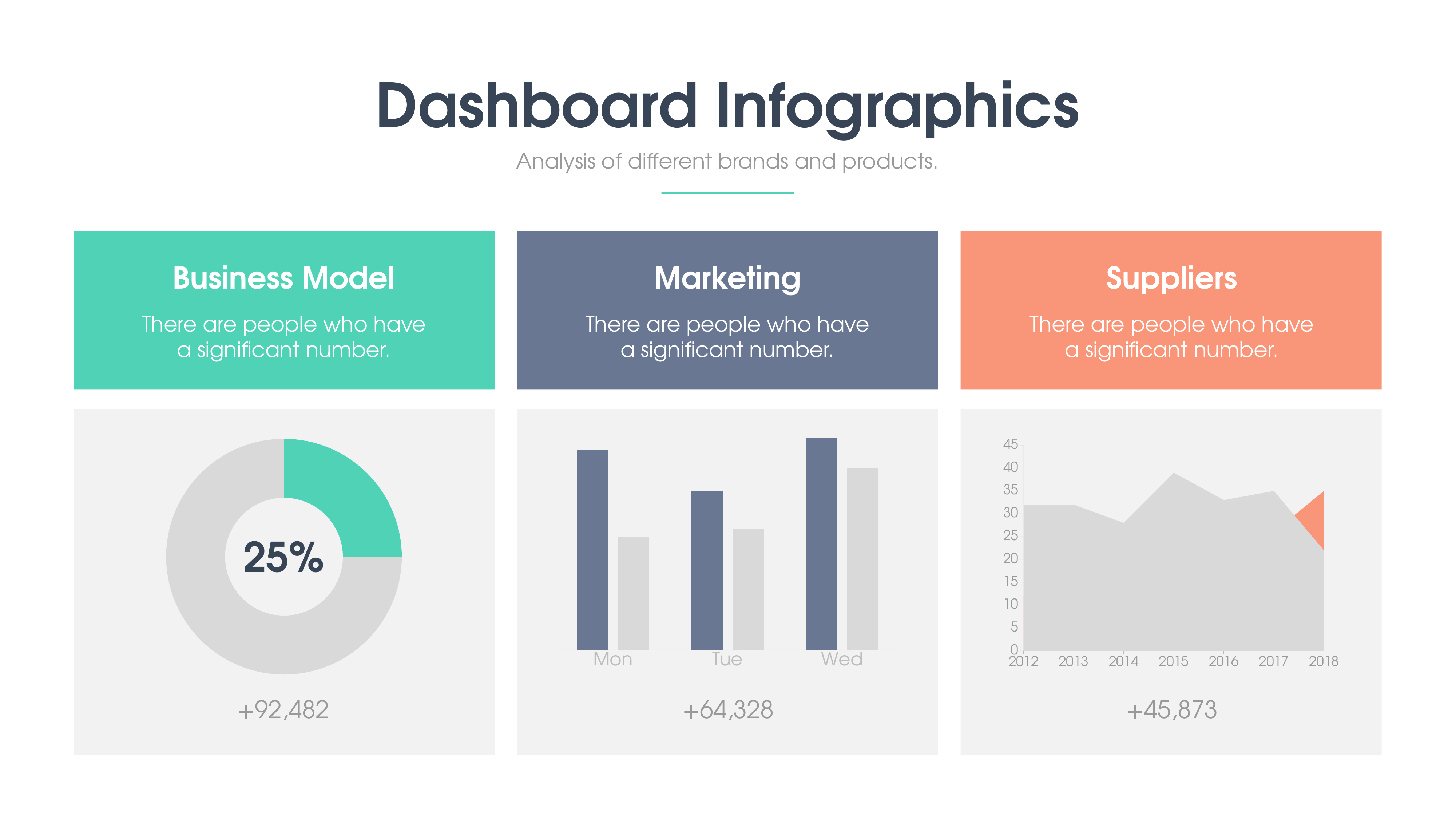

Dashboard Infographics
Analysis of different brands and products.

Business Model
There are people who have a significant number.
Marketing
There are people who have a significant number.
Suppliers
There are people who have a significant number.

### Chart

| Category | Series 1 | Series 2 |
|---|---|---|
| Mon | 53.0 | 30.0 |
| Tue | 42.0 | 32.0 |
| Wed | 56.0 | 48.0 |

### Chart

| Category | Sales |
|---|---|
| 1st Qtr | 2.9 |
| 2nd Qtr | 8.7 |
25%

### Chart

| Category | Series 1 | Series 2 | Column1 | Column2 |
|---|---|---|---|---|
| 2012 | 32.0 | 12.0 | None | None |
| 2013 | 32.0 | 24.0 | None | None |
| 2014 | 28.0 | 22.0 | None | None |
| 2015 | 39.0 | 21.0 | None | None |
| 2016 | 33.0 | 28.0 | None | None |
| 2017 | 35.0 | 26.0 | None | None |
| 2018 | 22.0 | 35.0 | None | None |
+92,482
+64,328
+45,873